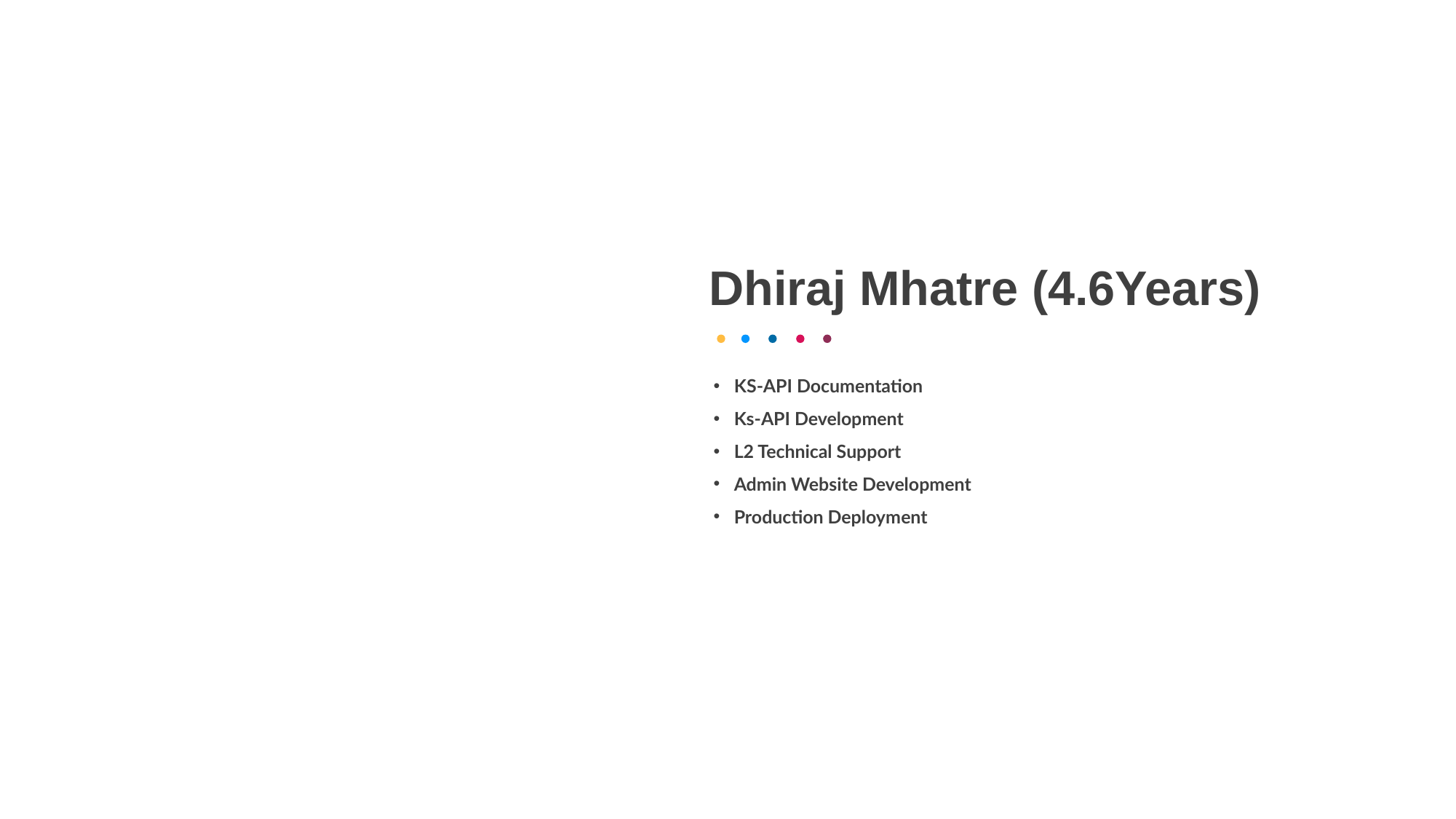

Dhiraj Mhatre (4.6Years)

KS-API Documentation
Ks-API Development
L2 Technical Support
Admin Website Development
Production Deployment